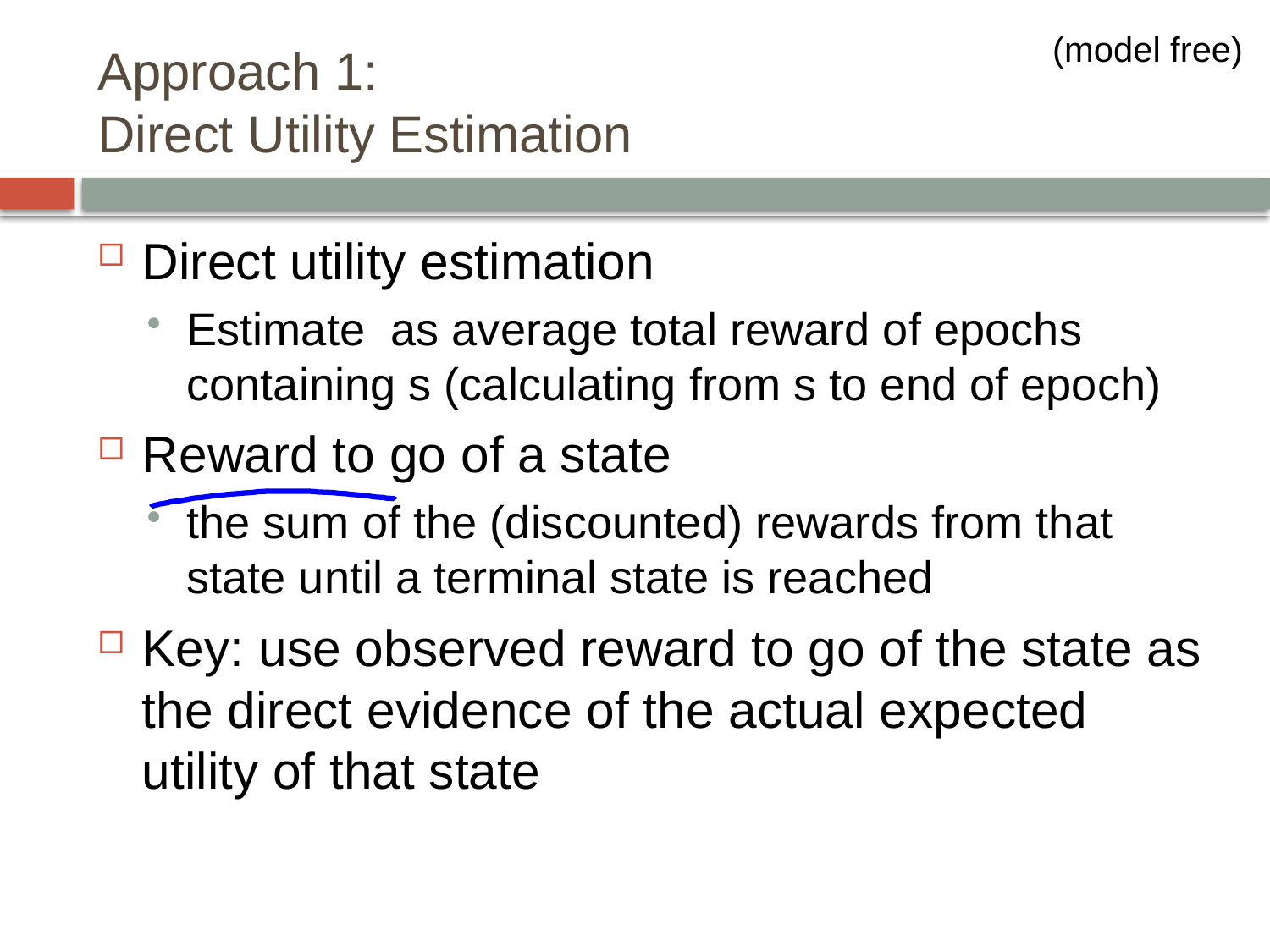

(model free)
Approach 1:
Direct Utility Estimation
Direct utility estimation
Estimate  as average total reward of epochs containing s (calculating from s to end of epoch)
Reward to go of a state
the sum of the (discounted) rewards from that state until a terminal state is reached
Key: use observed reward to go of the state as the direct evidence of the actual expected utility of that state